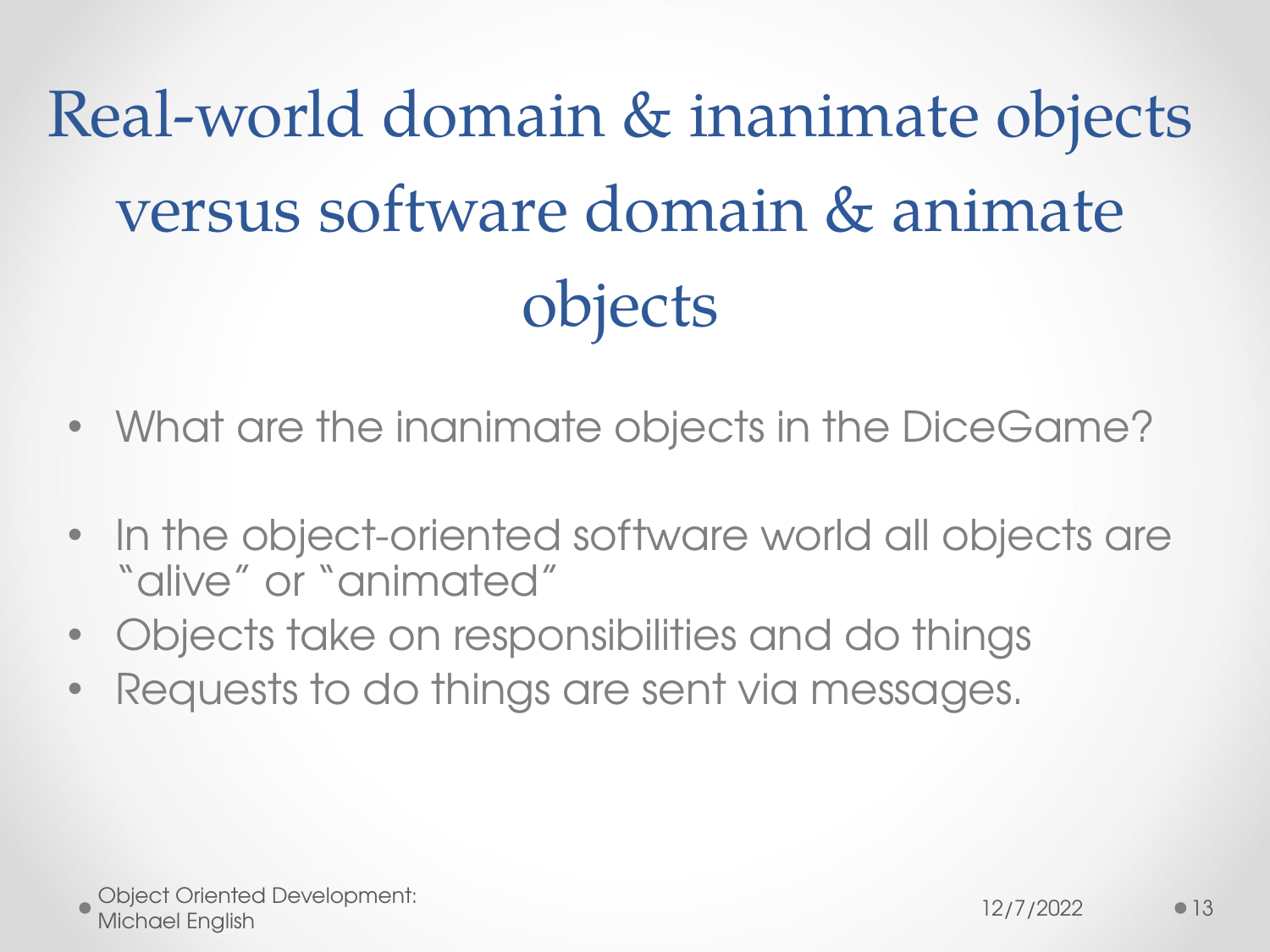

# Real-world domain & inanimate objects versus software domain & animate objects

What are the inanimate objects in the DiceGame?

In the object-oriented software world all objects are “alive” or “animated”
Objects take on responsibilities and do things
Requests to do things are sent via messages.

Object Oriented Development: Michael English
12/7/2022
13